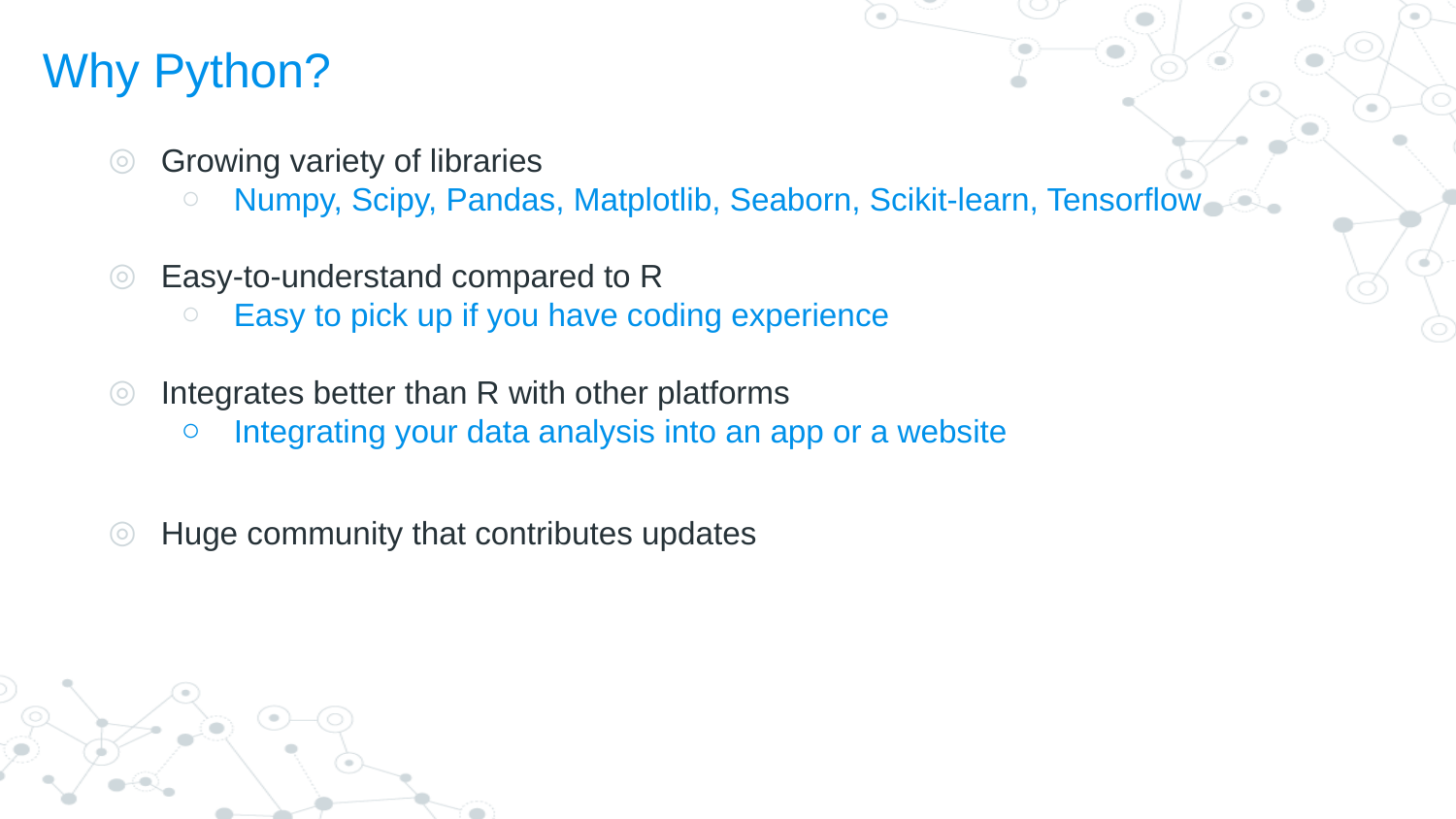

# Why Python?
Growing variety of libraries
Numpy, Scipy, Pandas, Matplotlib, Seaborn, Scikit-learn, Tensorflow
Easy-to-understand compared to R
Easy to pick up if you have coding experience
Integrates better than R with other platforms
Integrating your data analysis into an app or a website

Huge community that contributes updates